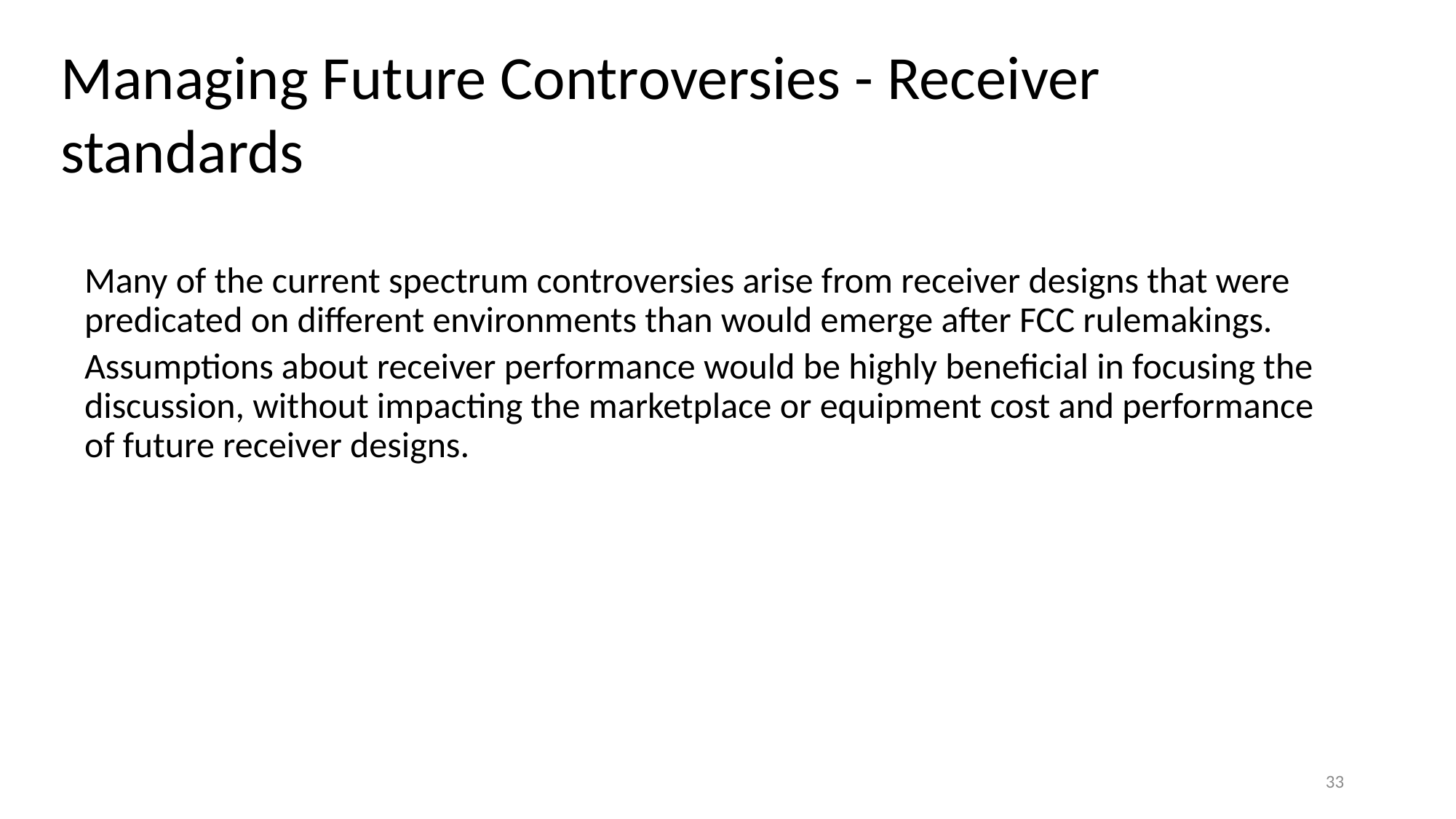

# Managing Future Controversies - Receiver standards
Many of the current spectrum controversies arise from receiver designs that were predicated on different environments than would emerge after FCC rulemakings.
Assumptions about receiver performance would be highly beneficial in focusing the discussion, without impacting the marketplace or equipment cost and performance of future receiver designs.

33